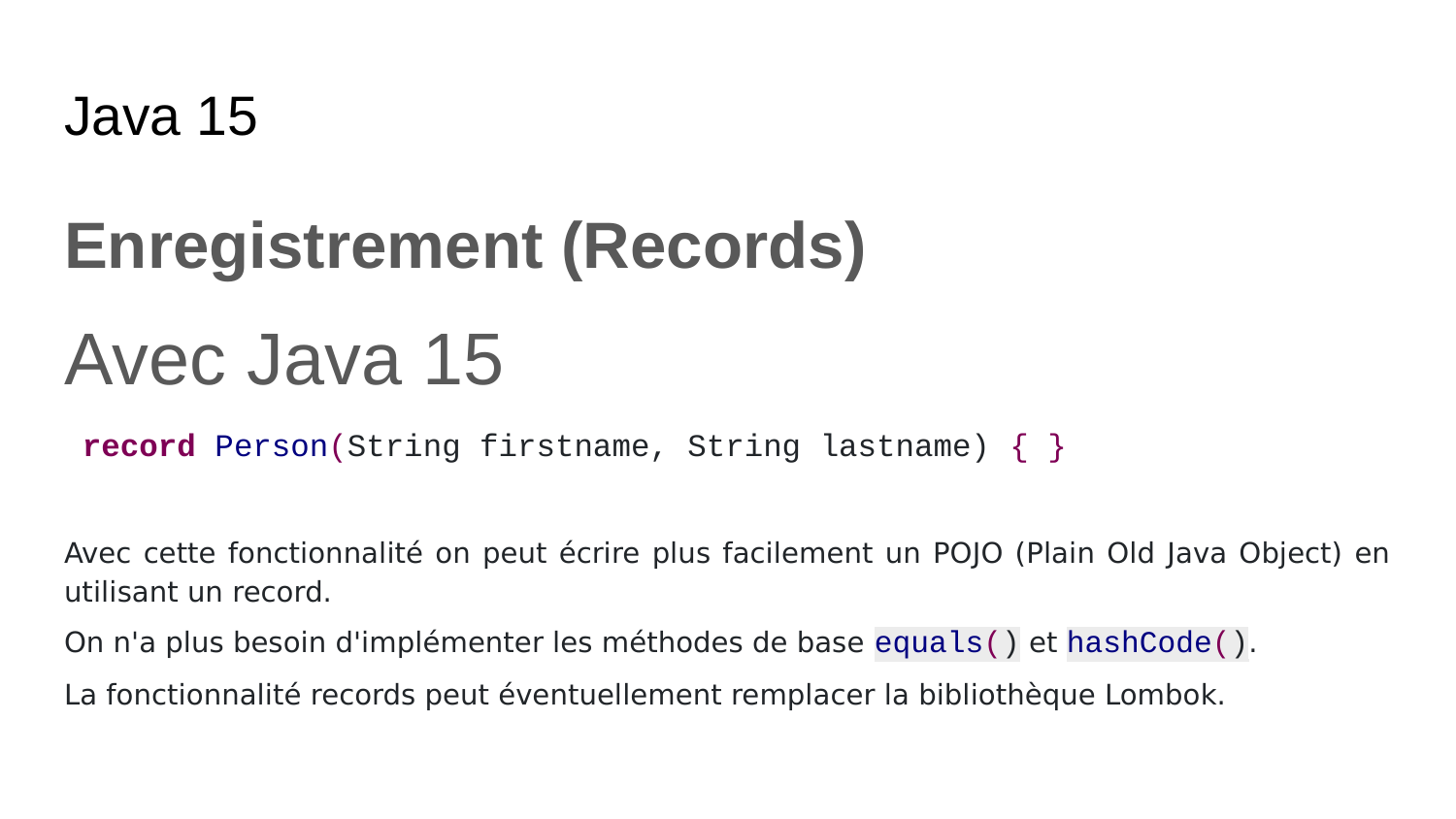

# Java 15
Enregistrement (Records)
Avec Java 15
record Person(String firstname, String lastname) { }

Avec cette fonctionnalité on peut écrire plus facilement un POJO (Plain Old Java Object) en utilisant un record.
On n'a plus besoin d'implémenter les méthodes de base equals() et hashCode().
La fonctionnalité records peut éventuellement remplacer la bibliothèque Lombok.